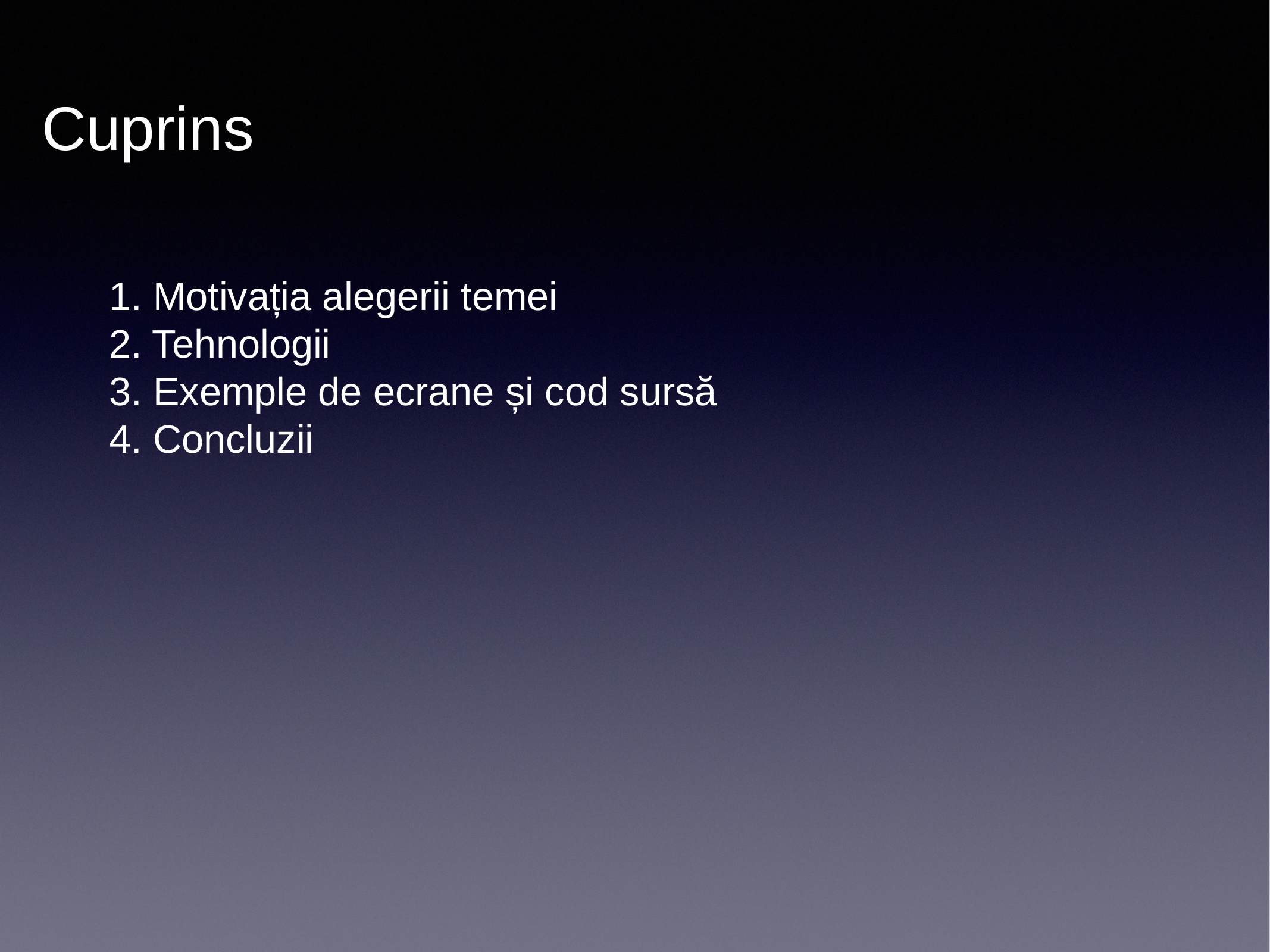

# Cuprins
1. Motivația alegerii temei
2. Tehnologii
3. Exemple de ecrane și cod sursă
4. Concluzii